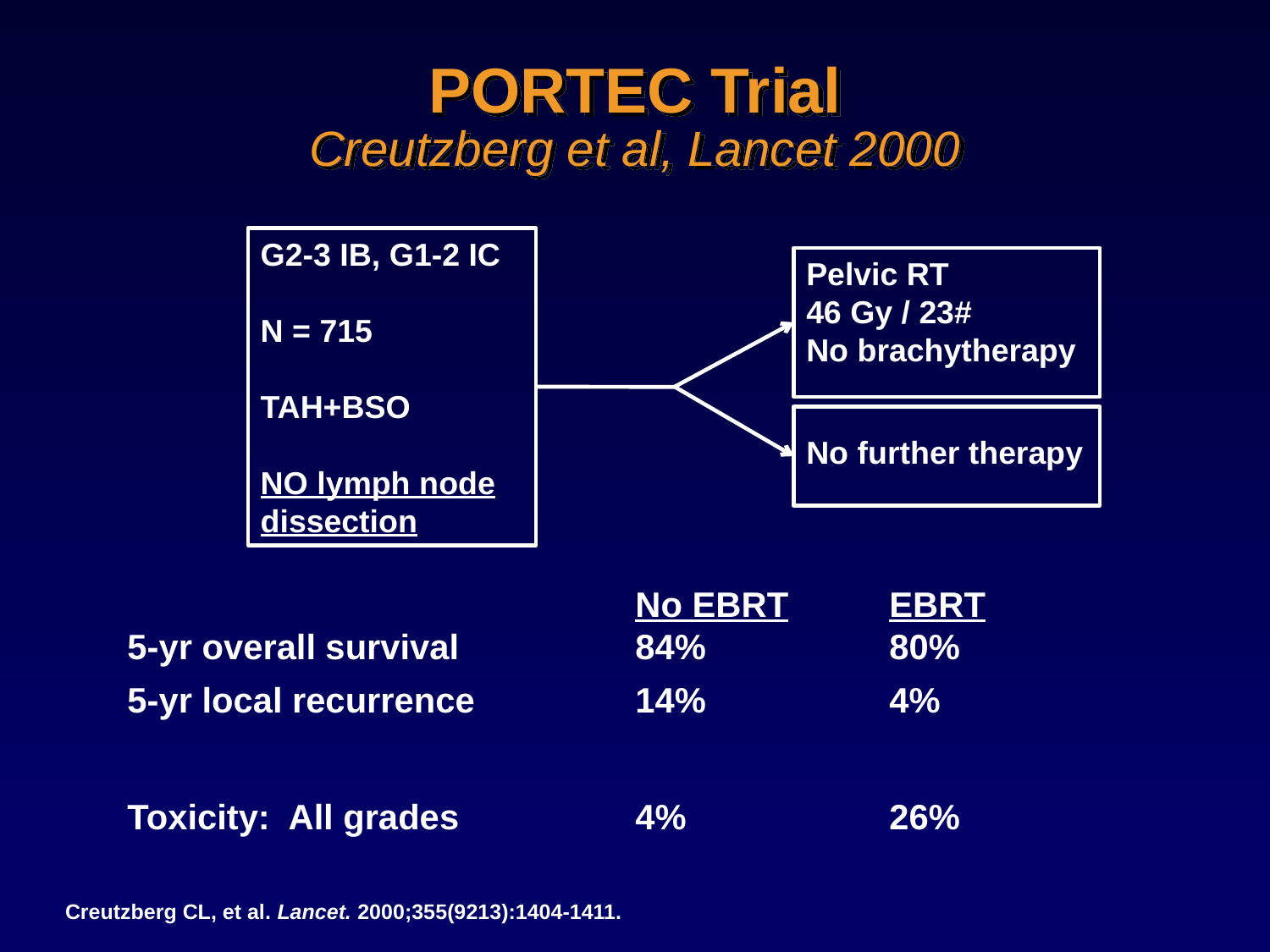

PORTEC Trial
Creutzberg et al, Lancet 2000
G2-3 IB, G1-2 IC

N = 715

TAH+BSO

NO lymph node
dissection

Pelvic RT
46 Gy / 23#
No brachytherapy

No further therapy
				No EBRT	EBRT
5-yr overall survival		84%		80%
5-yr local recurrence		14%		4%

Toxicity:  All grades		4%		26%
Creutzberg CL, et al. Lancet. 2000;355(9213):1404-1411.